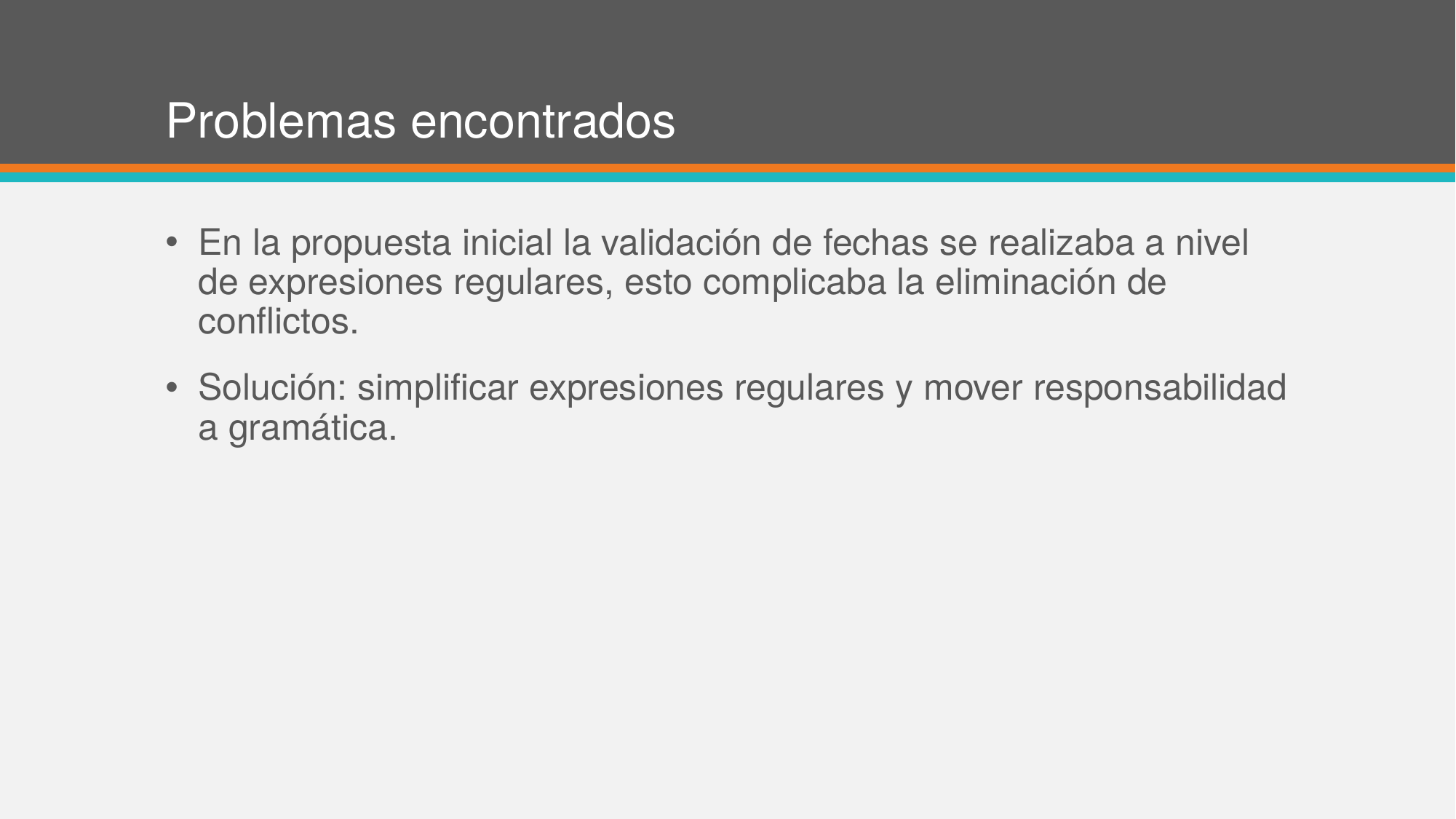

# Problemas encontrados
En la propuesta inicial la validación de fechas se realizaba a nivel de expresiones regulares, esto complicaba la eliminación de conflictos.
Solución: simplificar expresiones regulares y mover responsabilidad a gramática.